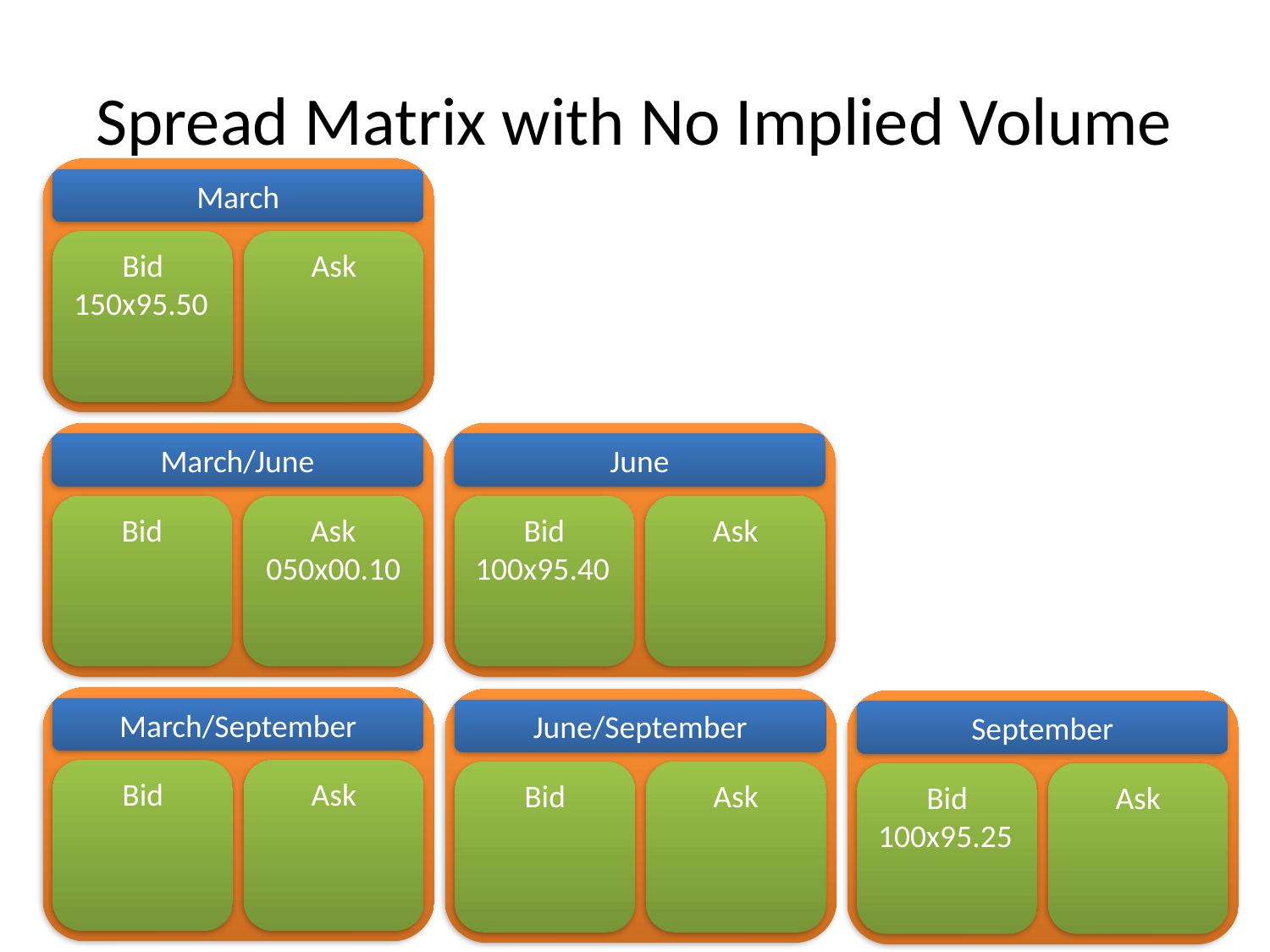

# Spread Matrix with No Implied Volume

March
Bid
150x95.50
Ask

March/June
Bid
Ask
050x00.10

June
Bid
100x95.40
Ask

March/September
Bid
Ask

June/September
Bid
Ask

September
Bid
100x95.25
Ask